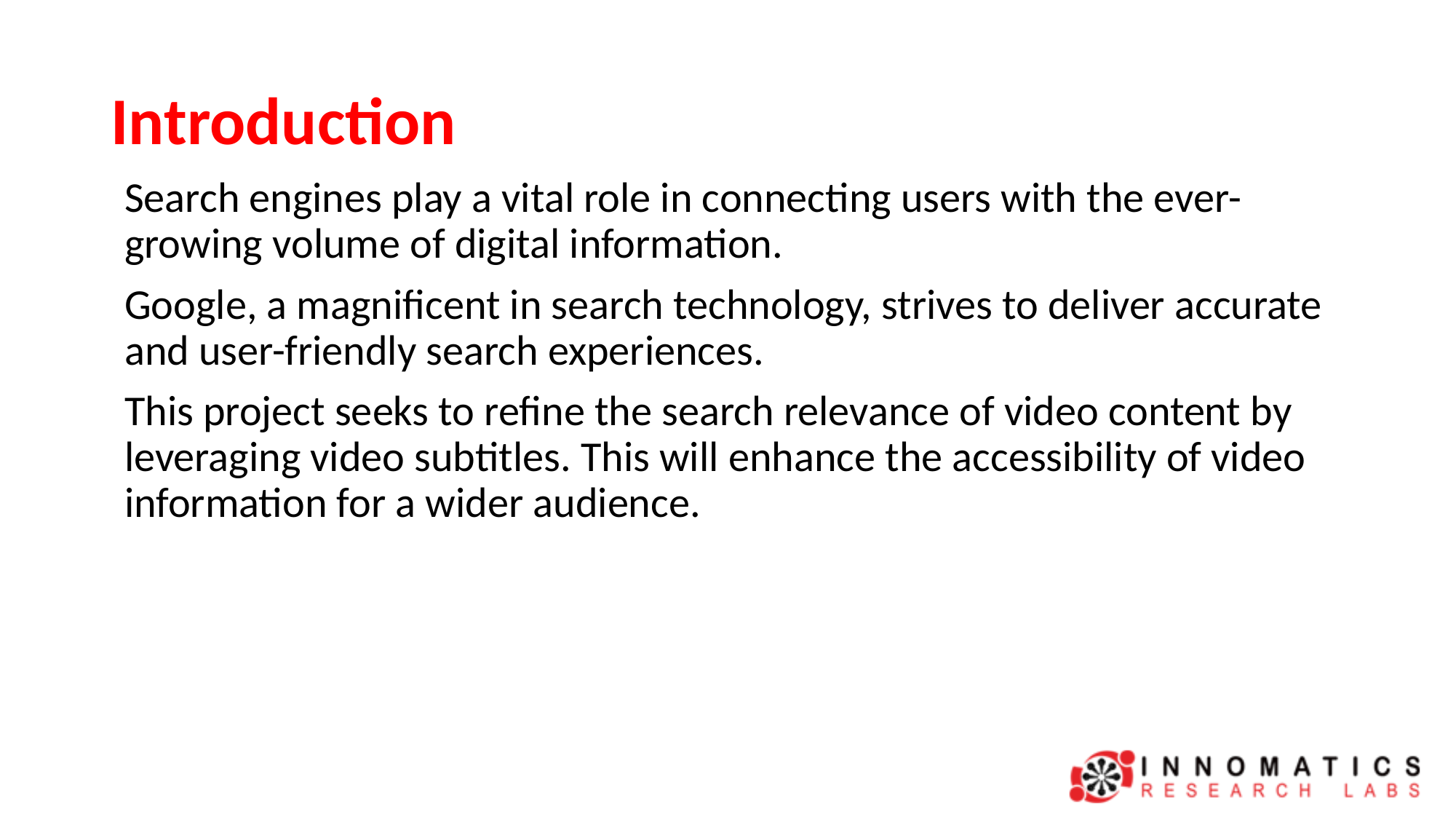

# Introduction
Search engines play a vital role in connecting users with the ever-growing volume of digital information.
Google, a magnificent in search technology, strives to deliver accurate and user-friendly search experiences.
This project seeks to refine the search relevance of video content by leveraging video subtitles. This will enhance the accessibility of video information for a wider audience.